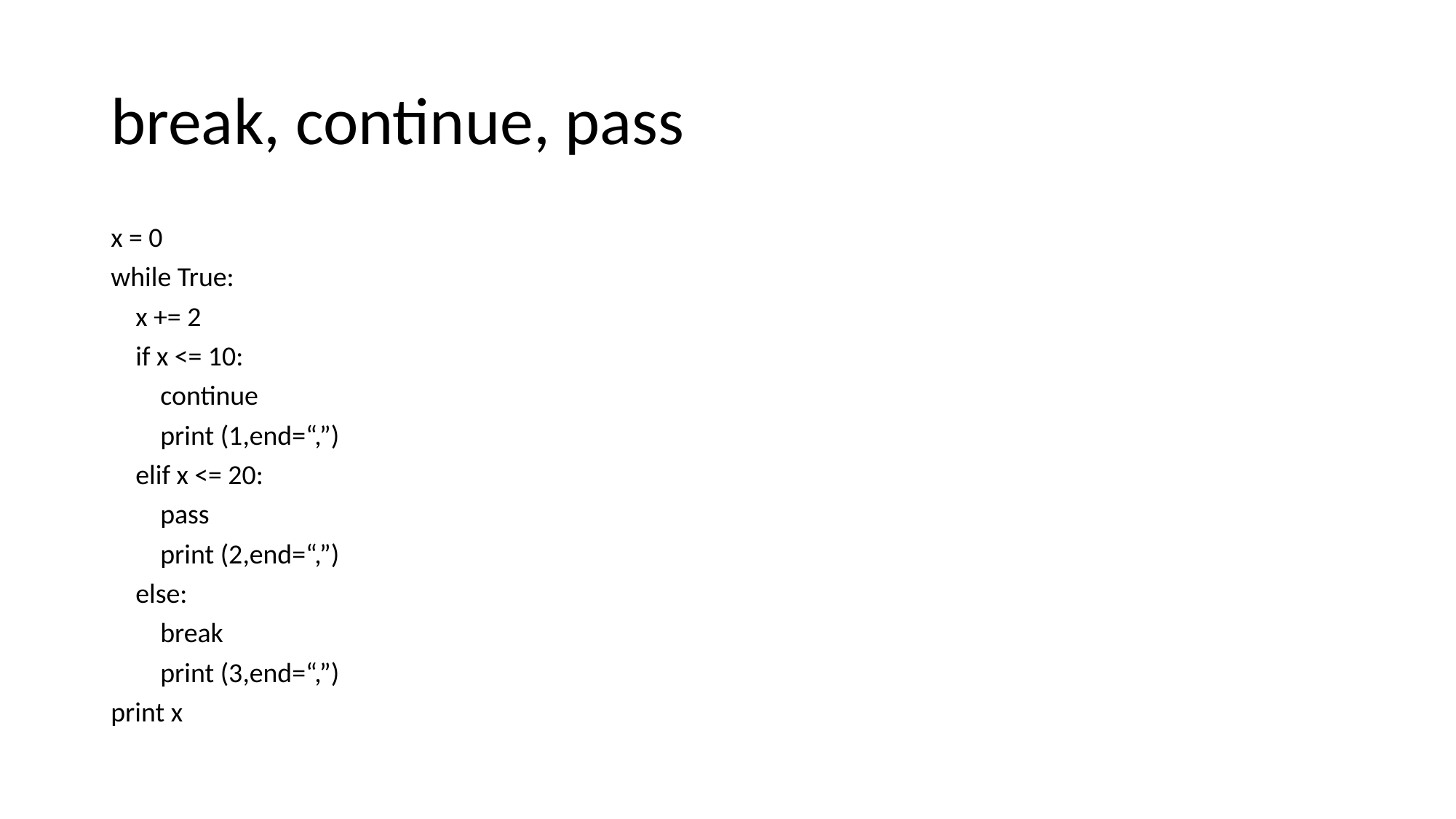

# break, continue, pass
x = 0
while True:
    x += 2
    if x <= 10:
        continue
        print (1,end=“,”)
    elif x <= 20:
        pass
        print (2,end=“,”)
    else:
        break
        print (3,end=“,”)
print x